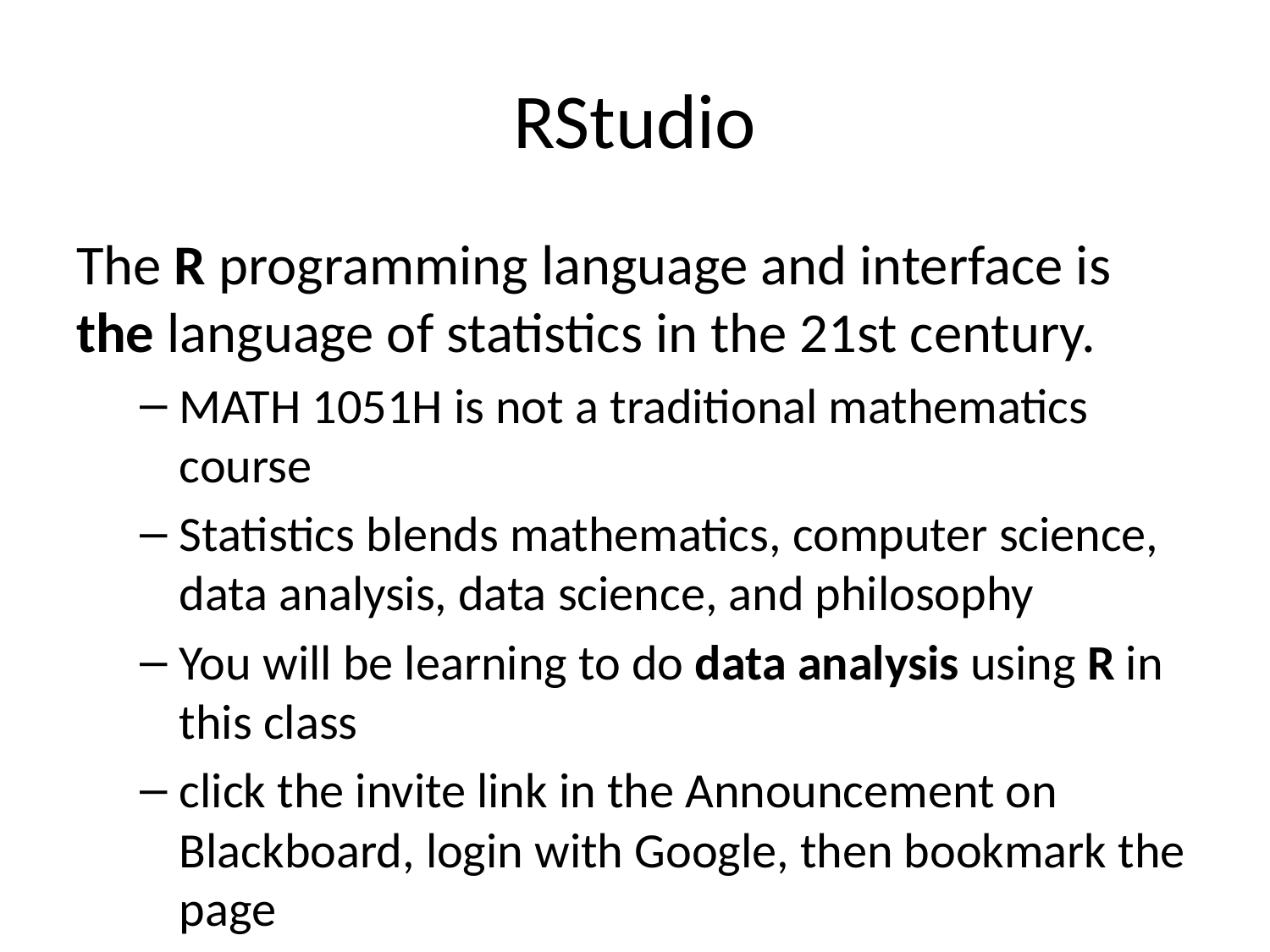

# RStudio
The R programming language and interface is the language of statistics in the 21st century.
MATH 1051H is not a traditional mathematics course
Statistics blends mathematics, computer science, data analysis, data science, and philosophy
You will be learning to do data analysis using R in this class
click the invite link in the Announcement on Blackboard, login with Google, then bookmark the page